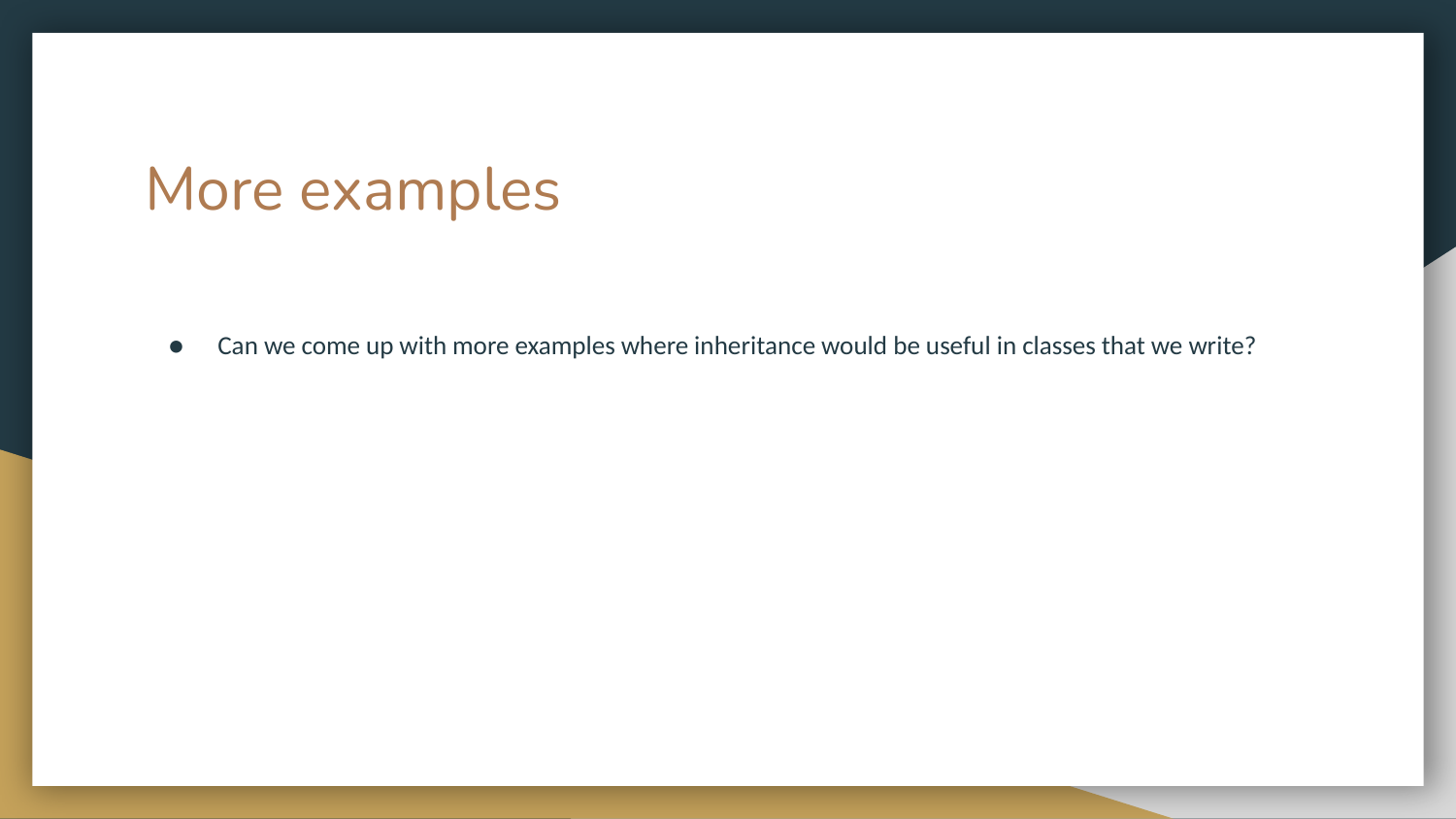

# More examples
Can we come up with more examples where inheritance would be useful in classes that we write?